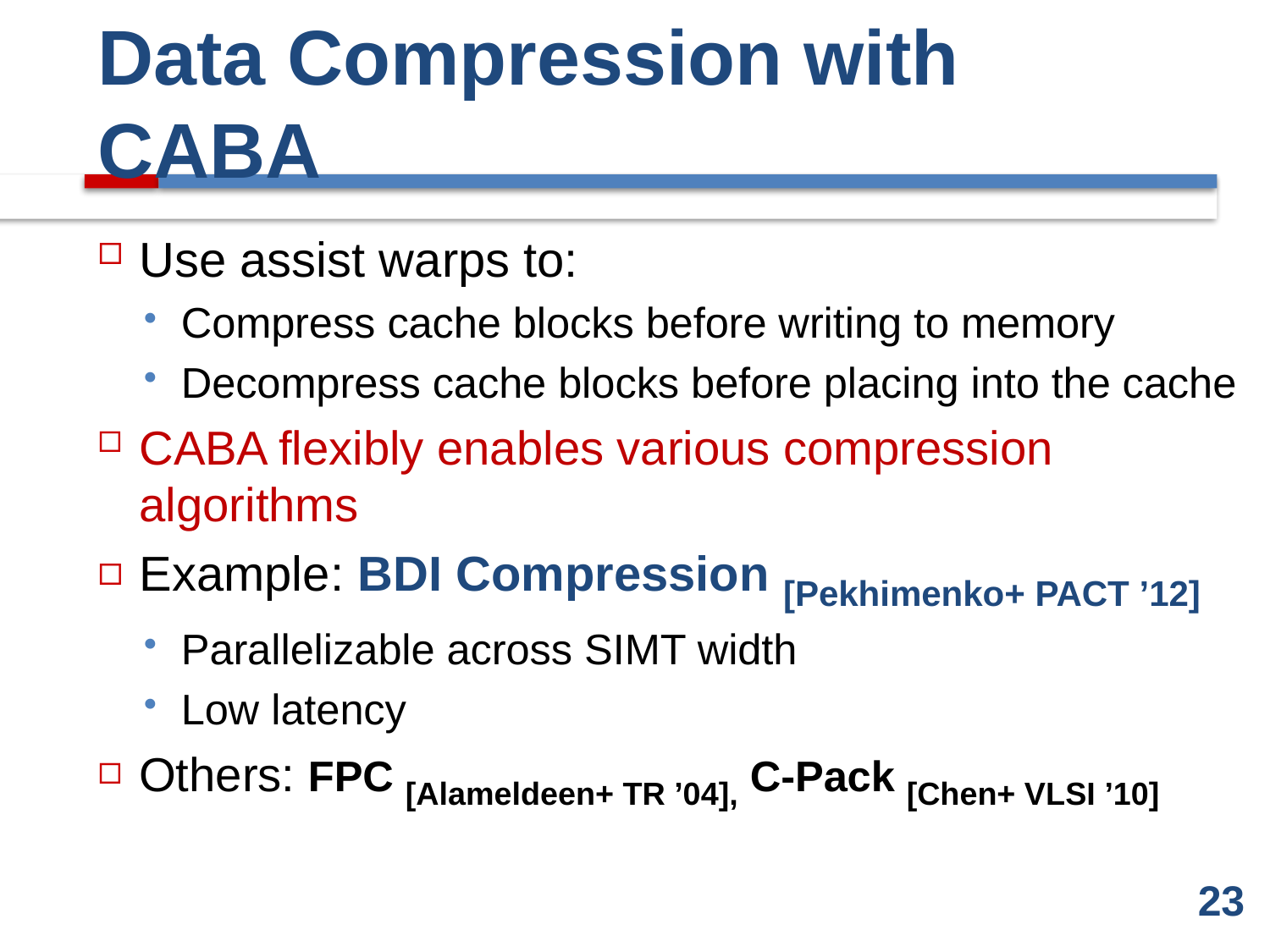

# Data Compression with CABA
Use assist warps to:
Compress cache blocks before writing to memory
Decompress cache blocks before placing into the cache
CABA flexibly enables various compression algorithms
Example: BDI Compression [Pekhimenko+ PACT ’12]
Parallelizable across SIMT width
Low latency
Others: FPC [Alameldeen+ TR ’04], C-Pack [Chen+ VLSI ’10]

23